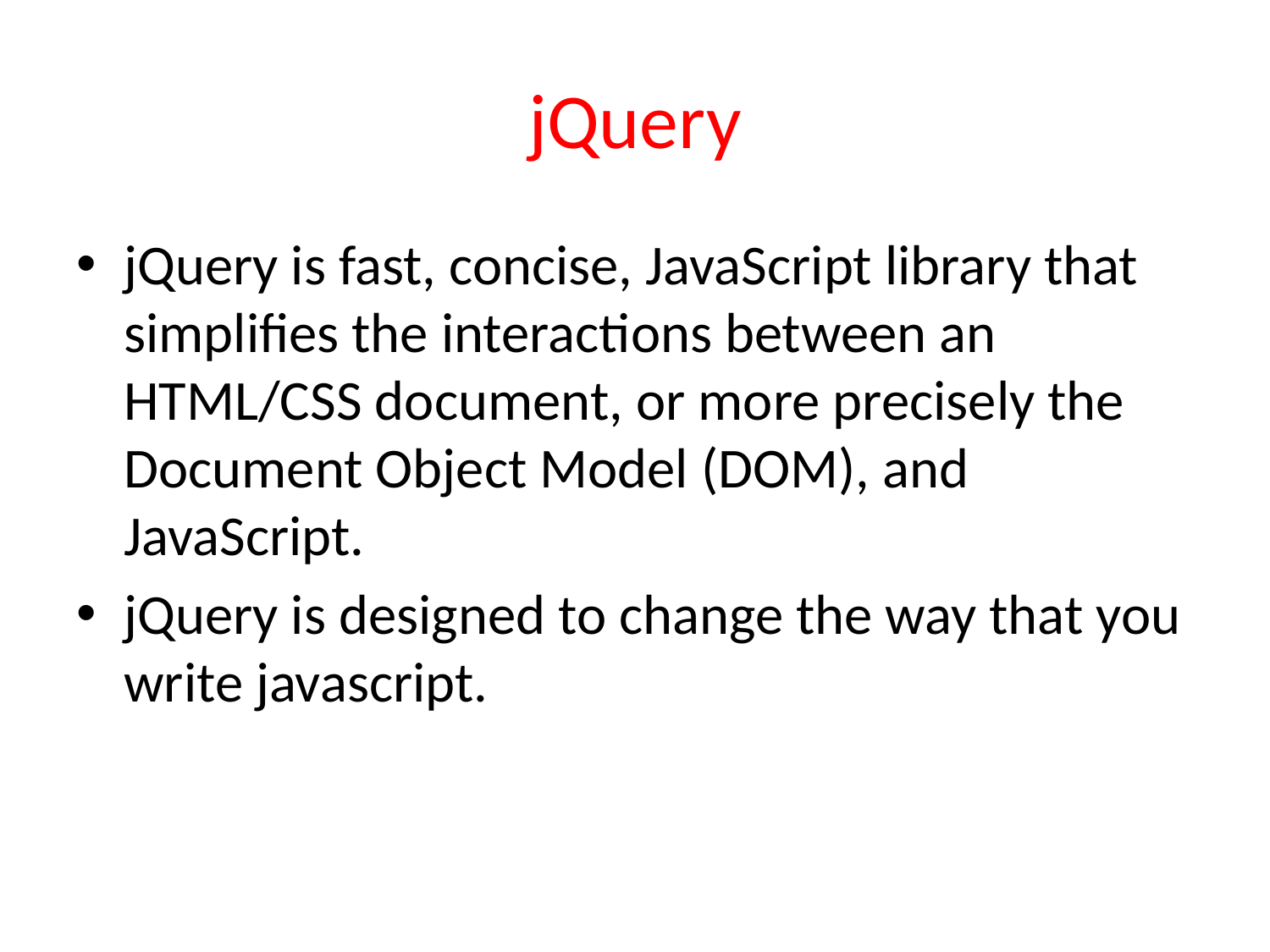

# jQuery
jQuery is fast, concise, JavaScript library that simplifies the interactions between an HTML/CSS document, or more precisely the Document Object Model (DOM), and JavaScript.
jQuery is designed to change the way that you write javascript.